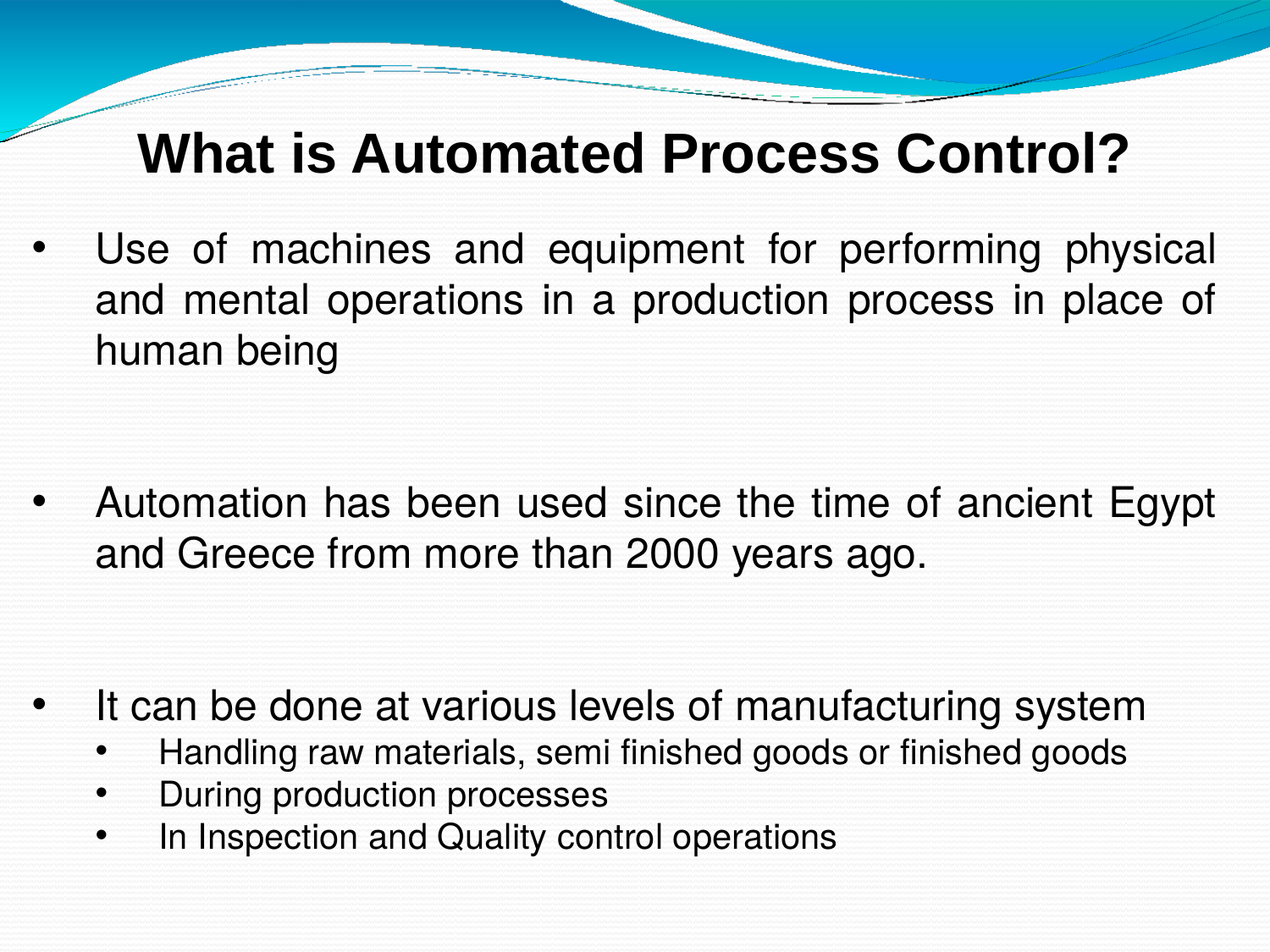

# What is Automated Process Control?
Use of machines and equipment for performing physical and mental operations in a production process in place of human being

Automation has been used since the time of ancient Egypt and Greece from more than 2000 years ago.

It can be done at various levels of manufacturing system
Handling raw materials, semi finished goods or finished goods
During production processes
In Inspection and Quality control operations